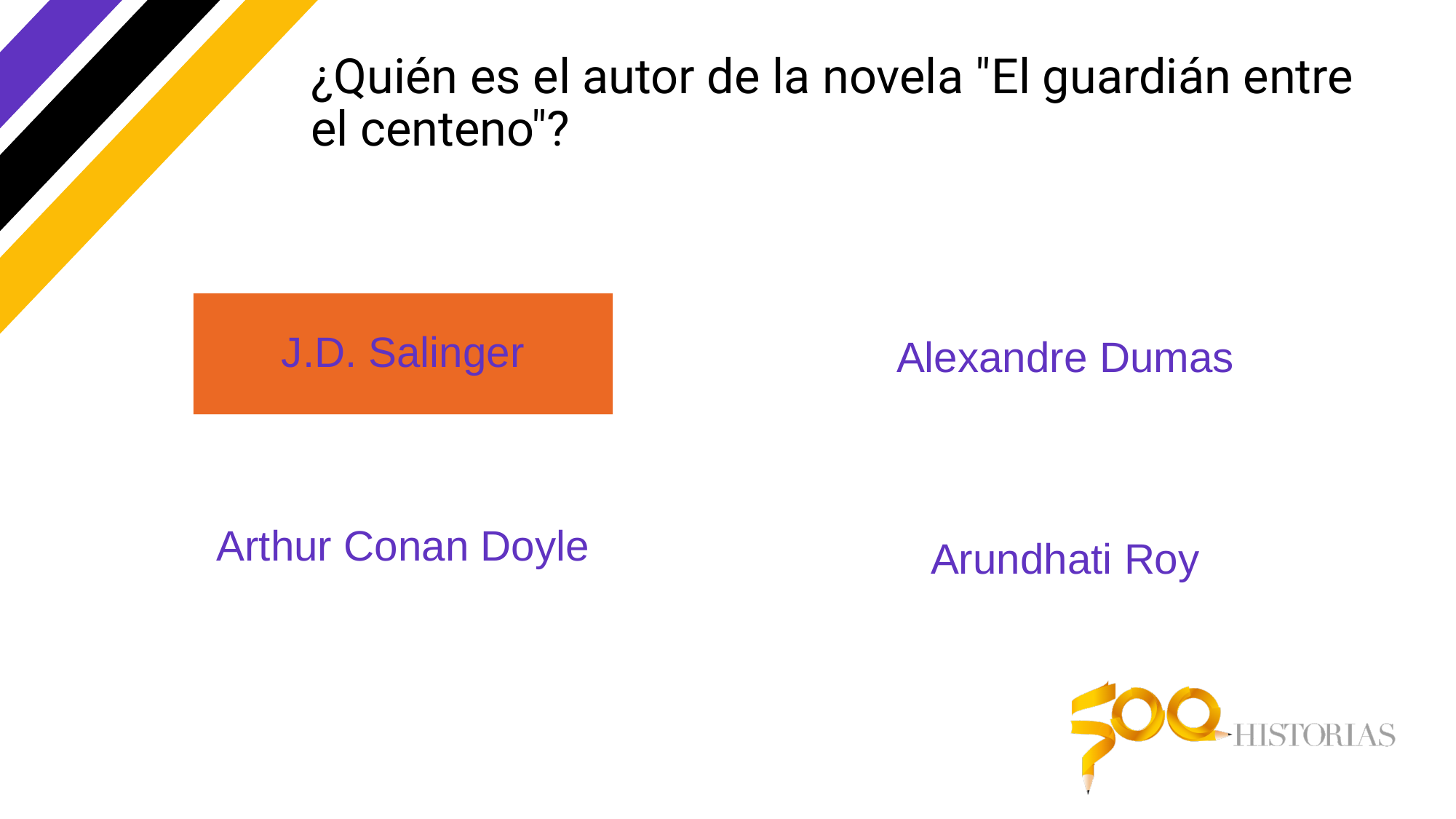

# ¿Quién es el autor de la novela "El guardián entre el centeno"?
J.D. Salinger
Alexandre Dumas
Arthur Conan Doyle
Arundhati Roy